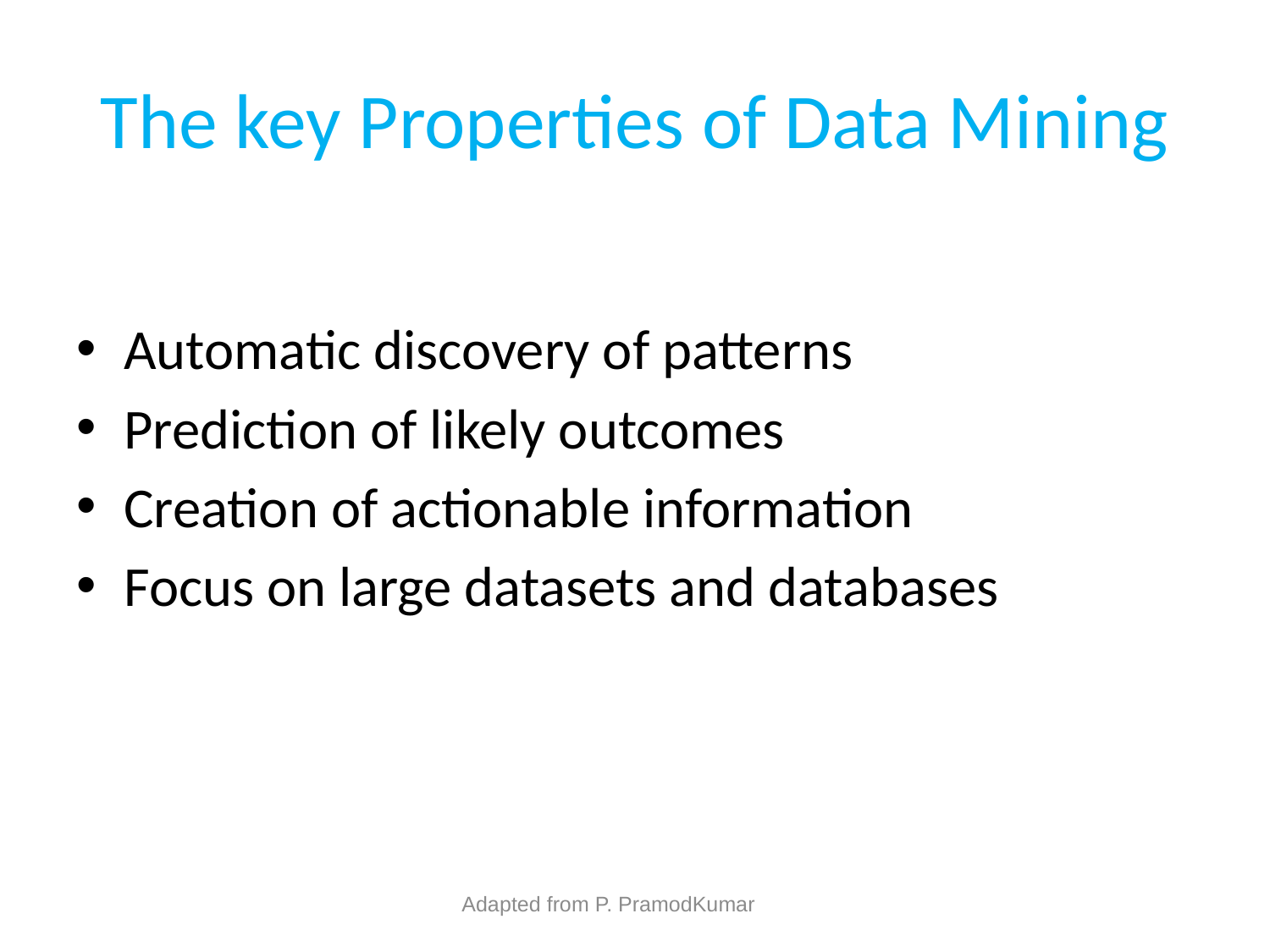

# The key Properties of Data Mining
Automatic discovery of patterns
Prediction of likely outcomes
Creation of actionable information
Focus on large datasets and databases

Adapted from P. PramodKumar